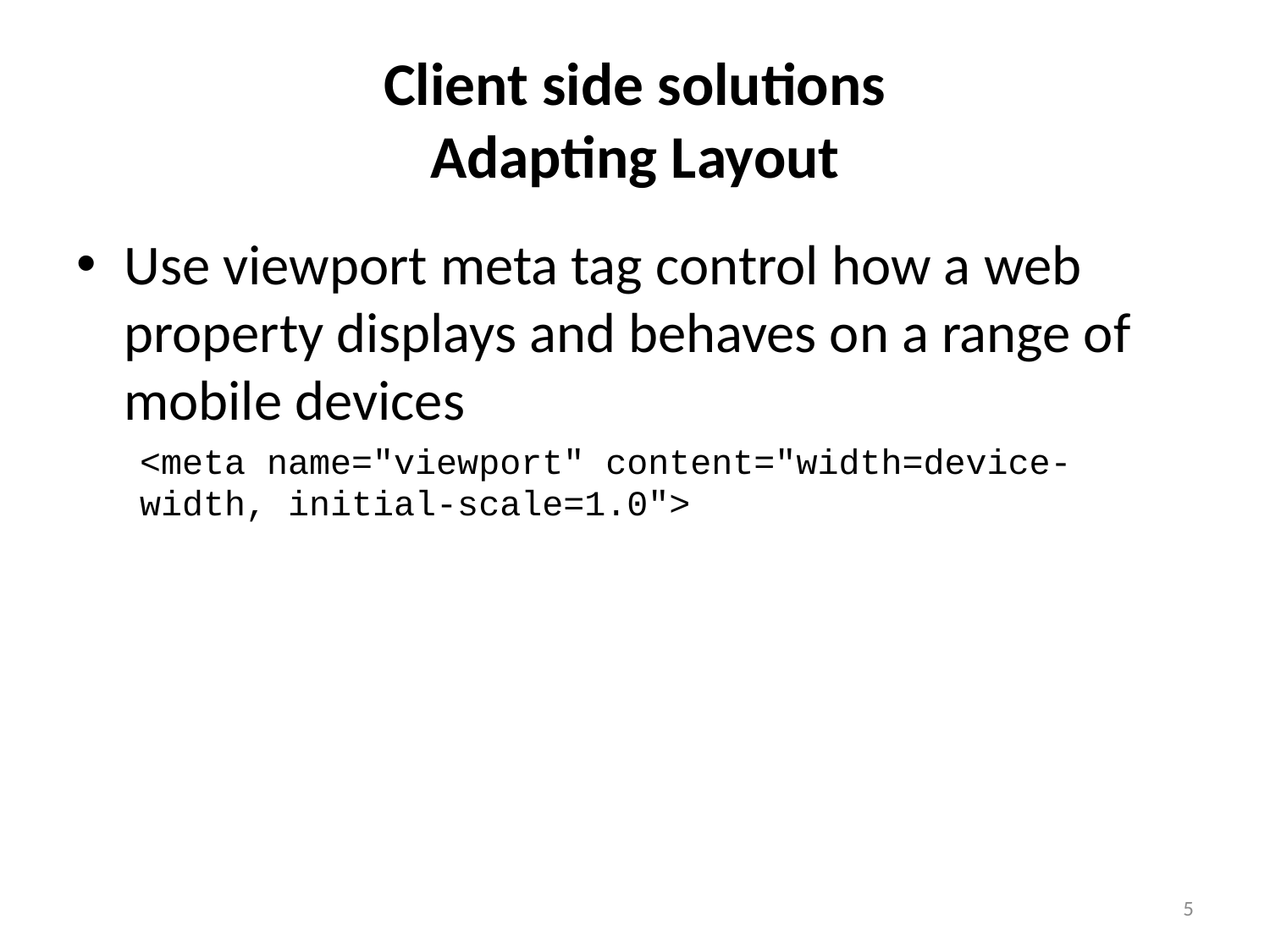

# Client side solutions Adapting Layout
Use viewport meta tag control how a web  property displays and behaves on a range of mobile devices
<meta name="viewport" content="width=device-width, initial-scale=1.0">

5